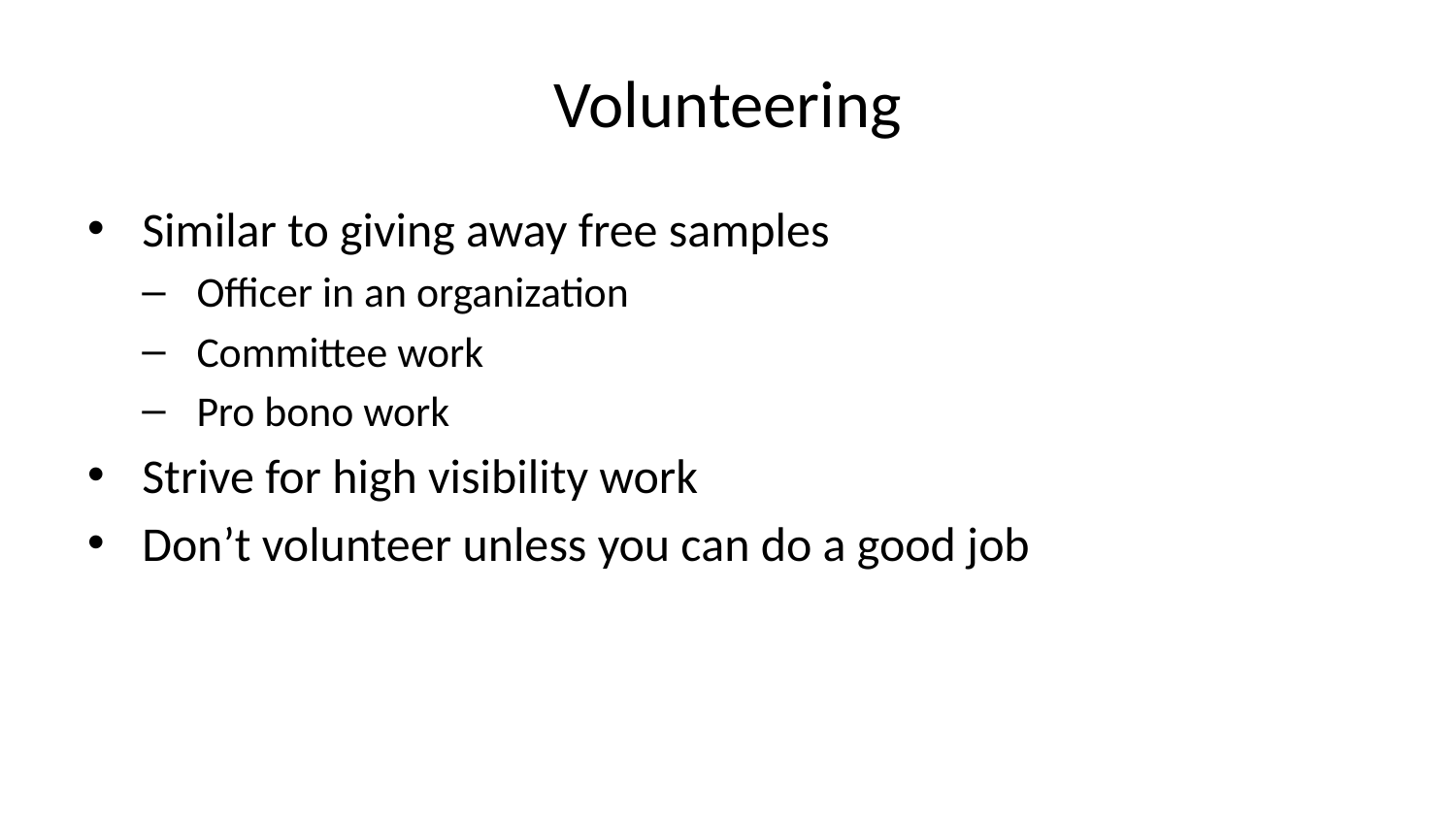

# Volunteering
Similar to giving away free samples
Officer in an organization
Committee work
Pro bono work
Strive for high visibility work
Don’t volunteer unless you can do a good job